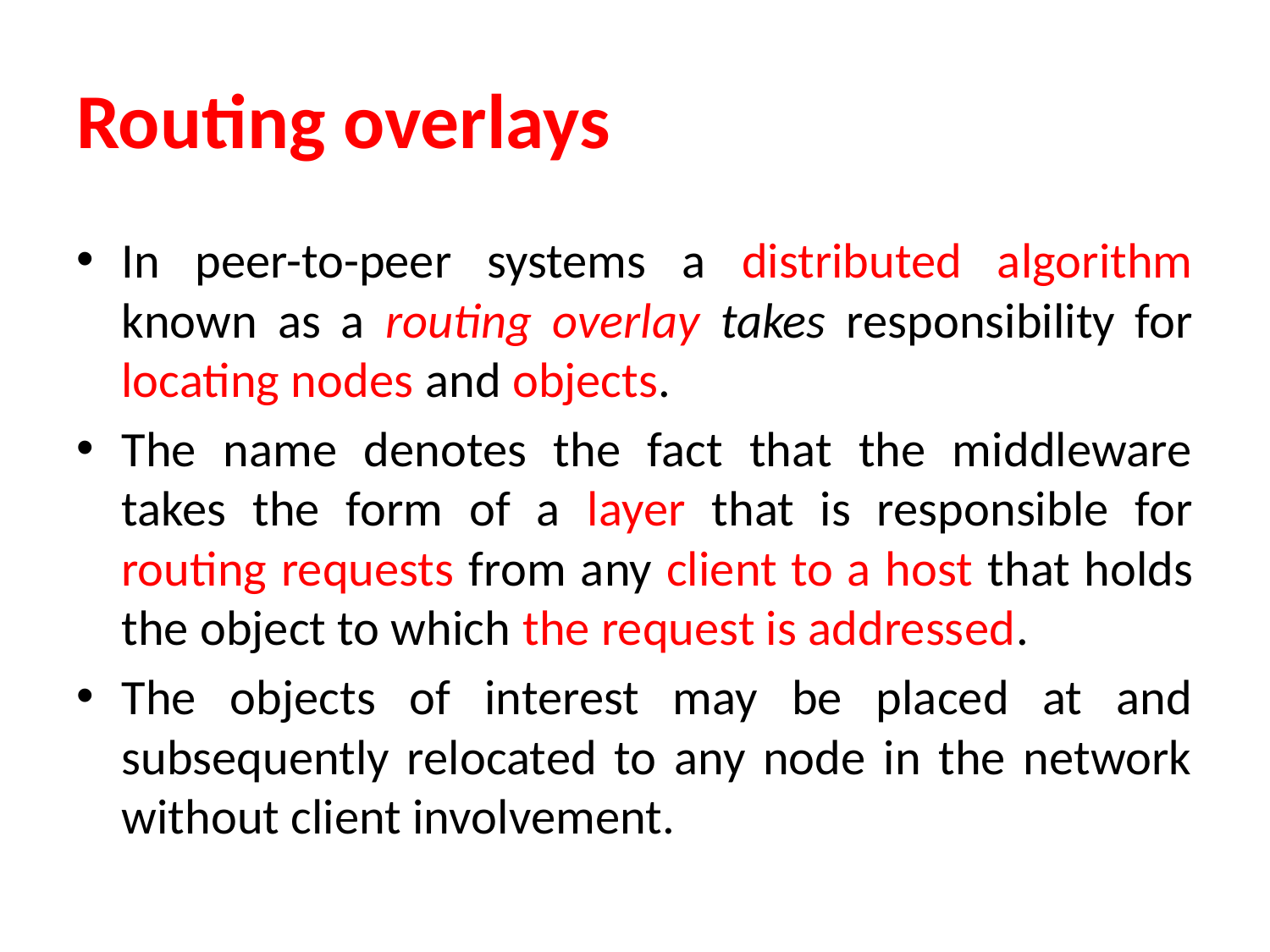

# Routing overlays
In peer-to-peer systems a distributed algorithm known as a routing overlay takes responsibility for locating nodes and objects.
The name denotes the fact that the middleware takes the form of a layer that is responsible for routing requests from any client to a host that holds the object to which the request is addressed.
The objects of interest may be placed at and subsequently relocated to any node in the network without client involvement.